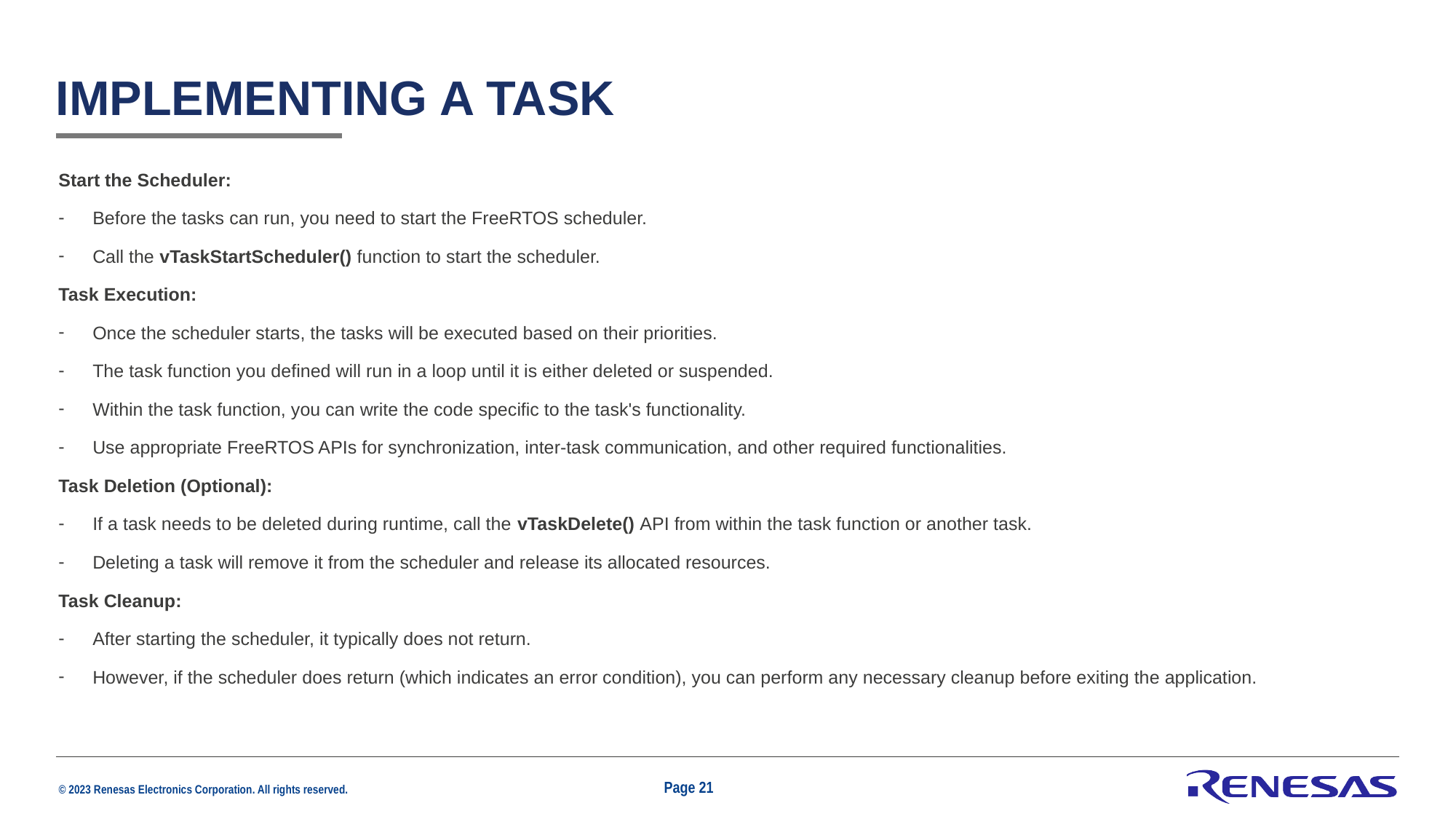

# Implementing a task
Start the Scheduler:
Before the tasks can run, you need to start the FreeRTOS scheduler.
Call the vTaskStartScheduler() function to start the scheduler.
Task Execution:
Once the scheduler starts, the tasks will be executed based on their priorities.
The task function you defined will run in a loop until it is either deleted or suspended.
Within the task function, you can write the code specific to the task's functionality.
Use appropriate FreeRTOS APIs for synchronization, inter-task communication, and other required functionalities.
Task Deletion (Optional):
If a task needs to be deleted during runtime, call the vTaskDelete() API from within the task function or another task.
Deleting a task will remove it from the scheduler and release its allocated resources.
Task Cleanup:
After starting the scheduler, it typically does not return.
However, if the scheduler does return (which indicates an error condition), you can perform any necessary cleanup before exiting the application.